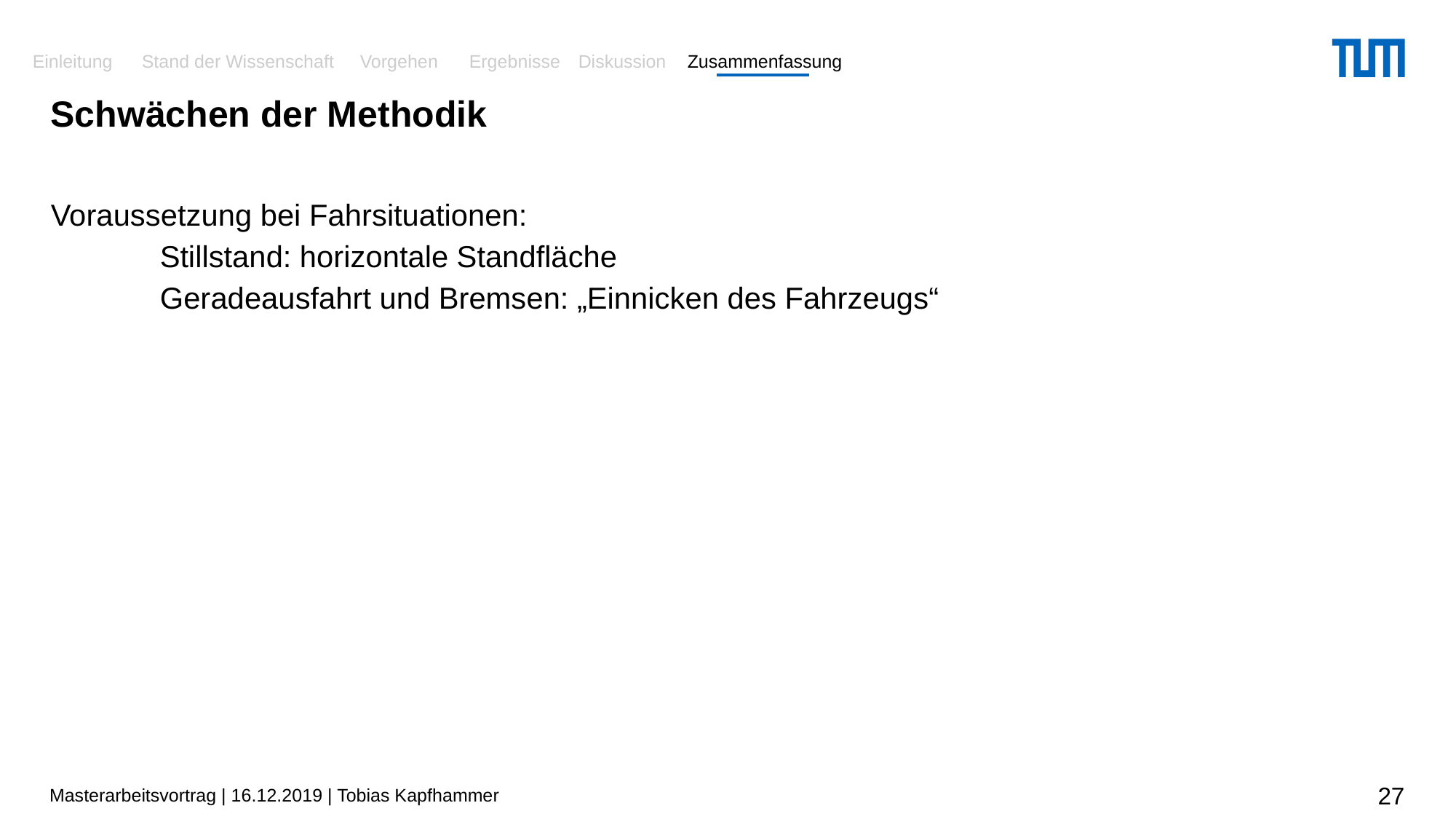

# Schwächen der Methodik
Voraussetzung bei Fahrsituationen:
	Stillstand: horizontale Standfläche
	Geradeausfahrt und Bremsen: „Einnicken des Fahrzeugs“
Masterarbeitsvortrag | 16.12.2019 | Tobias Kapfhammer
27